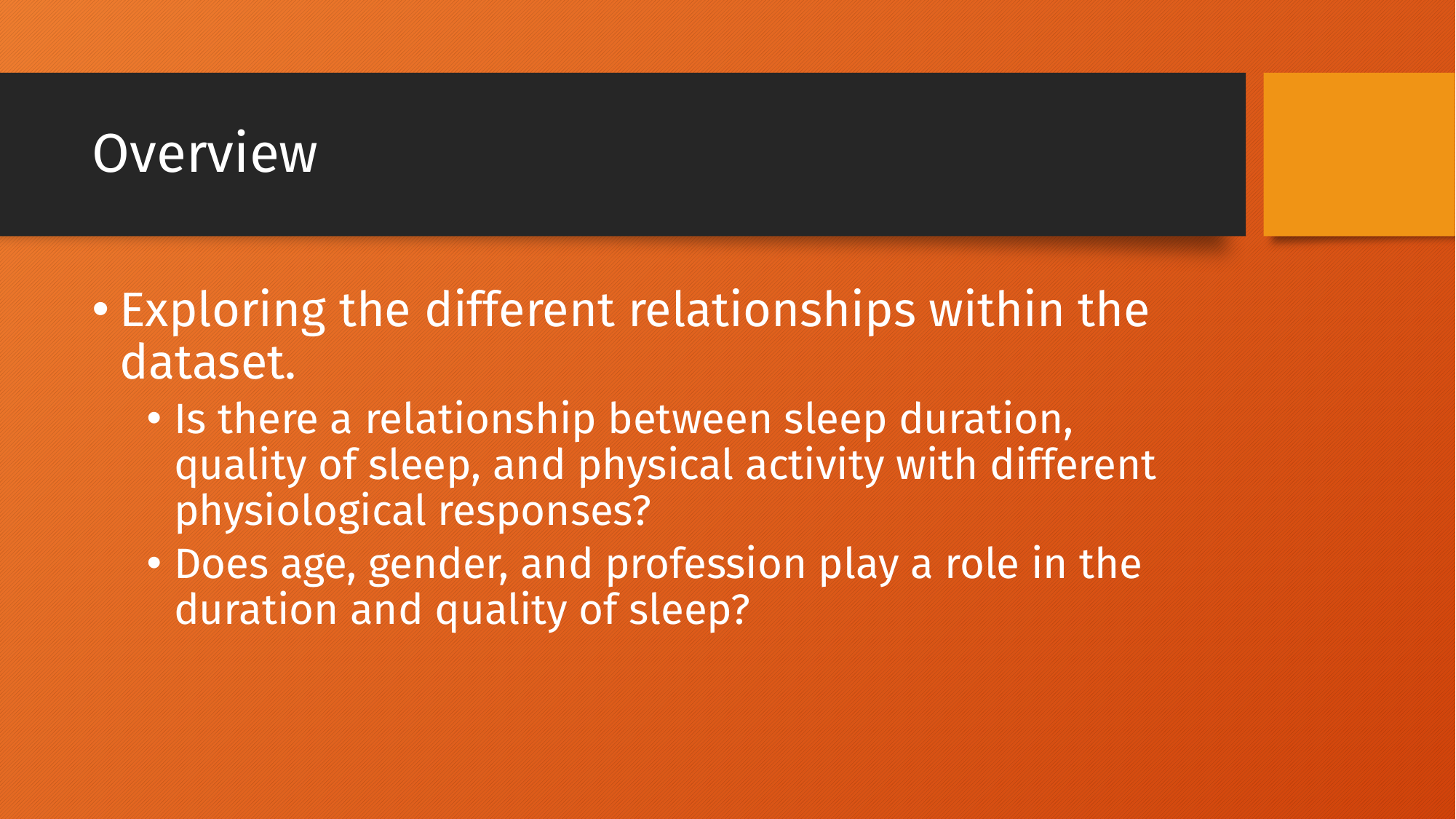

# Overview
Exploring the different relationships within the dataset.
Is there a relationship between sleep duration, quality of sleep, and physical activity with different physiological responses?
Does age, gender, and profession play a role in the duration and quality of sleep?